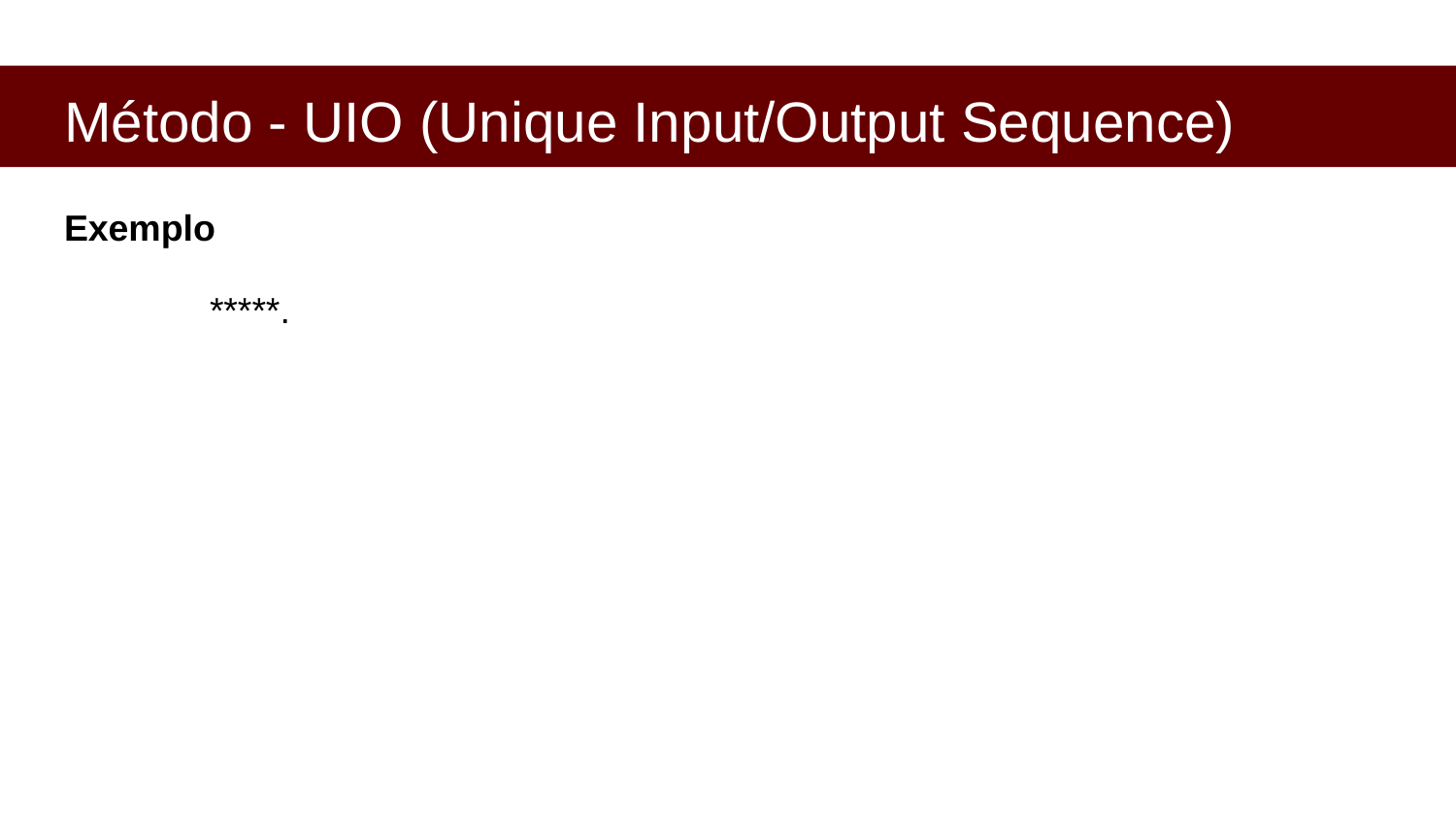

# Método - UIO (Unique Input/Output Sequence)
Exemplo
	*****.